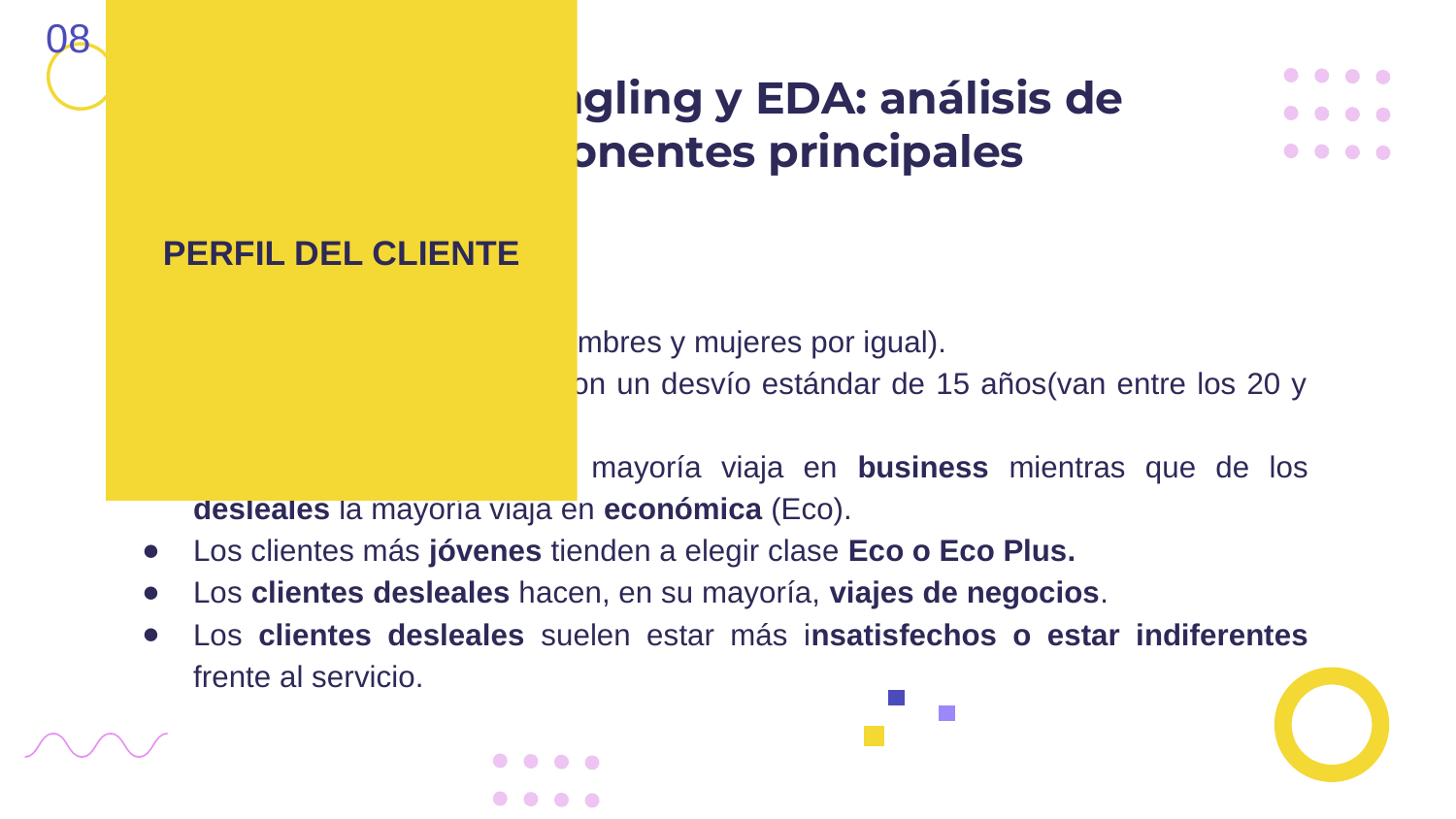

08
# Data Wrangling y EDA: análisis de componentes principales

PERFIL DEL CLIENTE
Género: indistinto (viajan hombres y mujeres por igual).
Edad promedio: 40 años con un desvío estándar de 15 años(van entre los 20 y 50 años)
De los clientes leales la mayoría viaja en business mientras que de los desleales la mayoría viaja en económica (Eco).
Los clientes más jóvenes tienden a elegir clase Eco o Eco Plus.
Los clientes desleales hacen, en su mayoría, viajes de negocios.
Los clientes desleales suelen estar más insatisfechos o estar indiferentes frente al servicio.